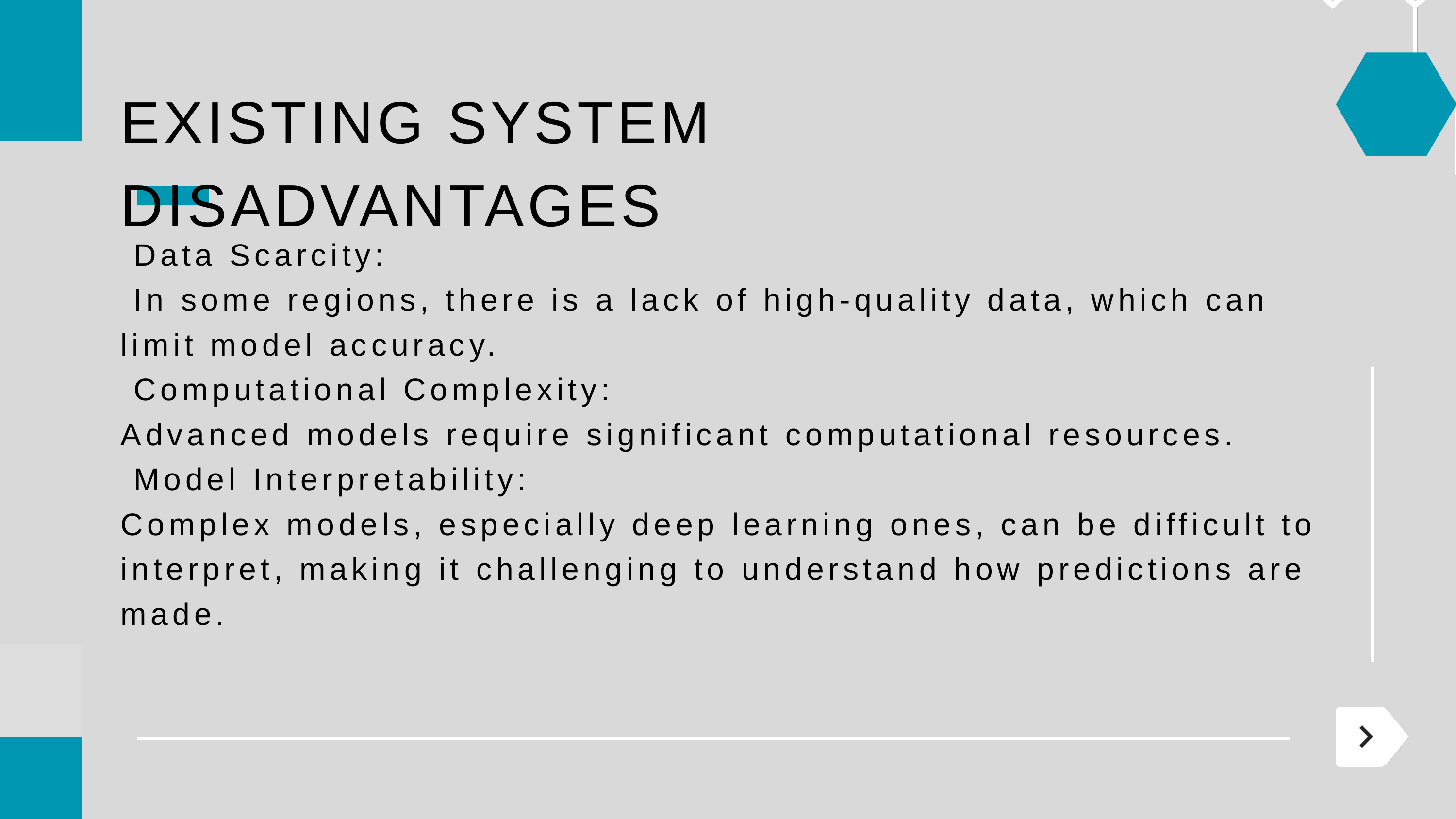

EXISTING SYSTEM DISADVANTAGES

 Data Scarcity:
 In some regions, there is a lack of high-quality data, which can limit model accuracy.
 Computational Complexity:
Advanced models require significant computational resources.
 Model Interpretability:
Complex models, especially deep learning ones, can be difficult to interpret, making it challenging to understand how predictions are made.